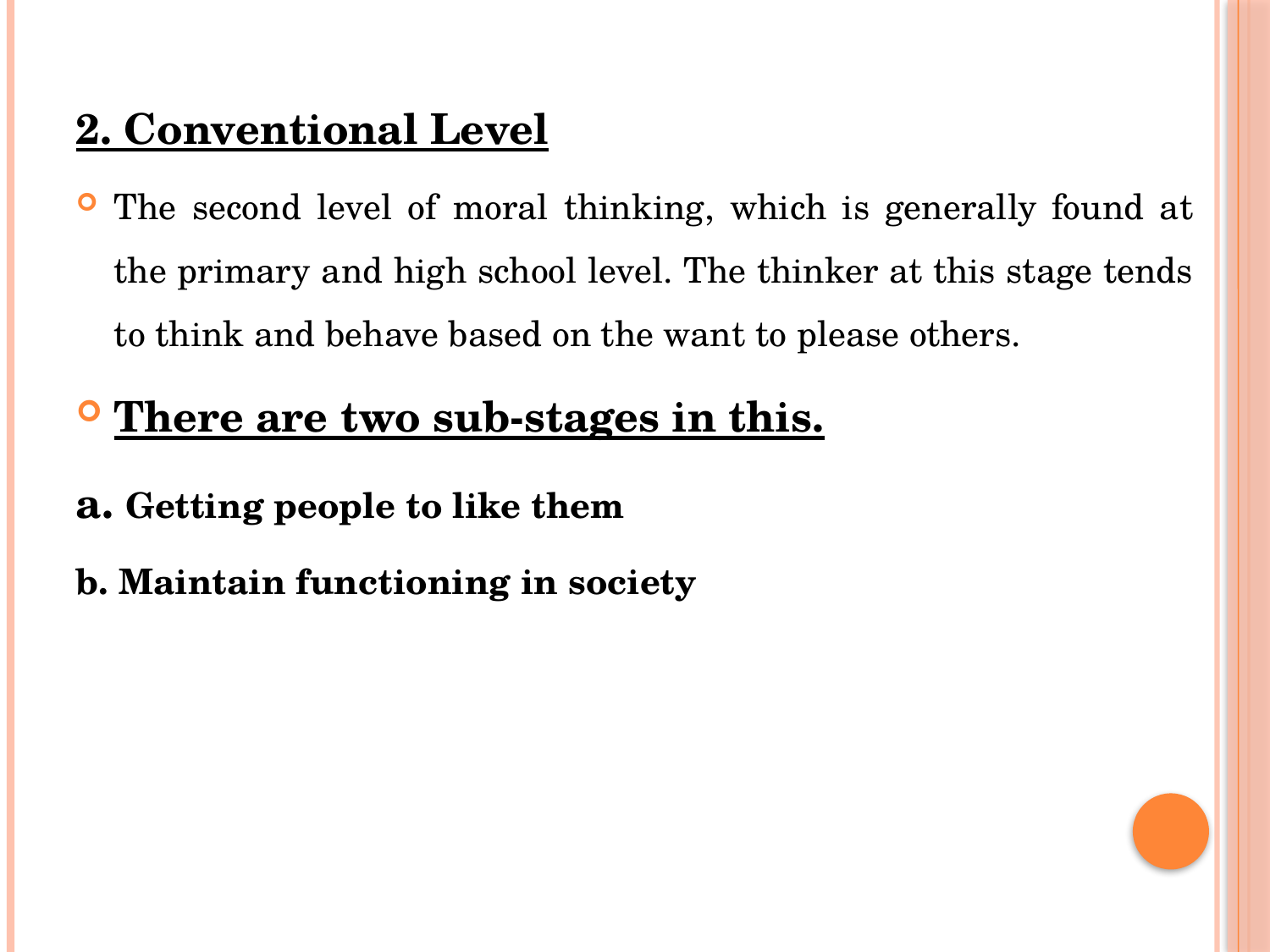

2. Conventional Level
The second level of moral thinking, which is generally found at the primary and high school level. The thinker at this stage tends to think and behave based on the want to please others.
There are two sub-stages in this.
a. Getting people to like them
b. Maintain functioning in society